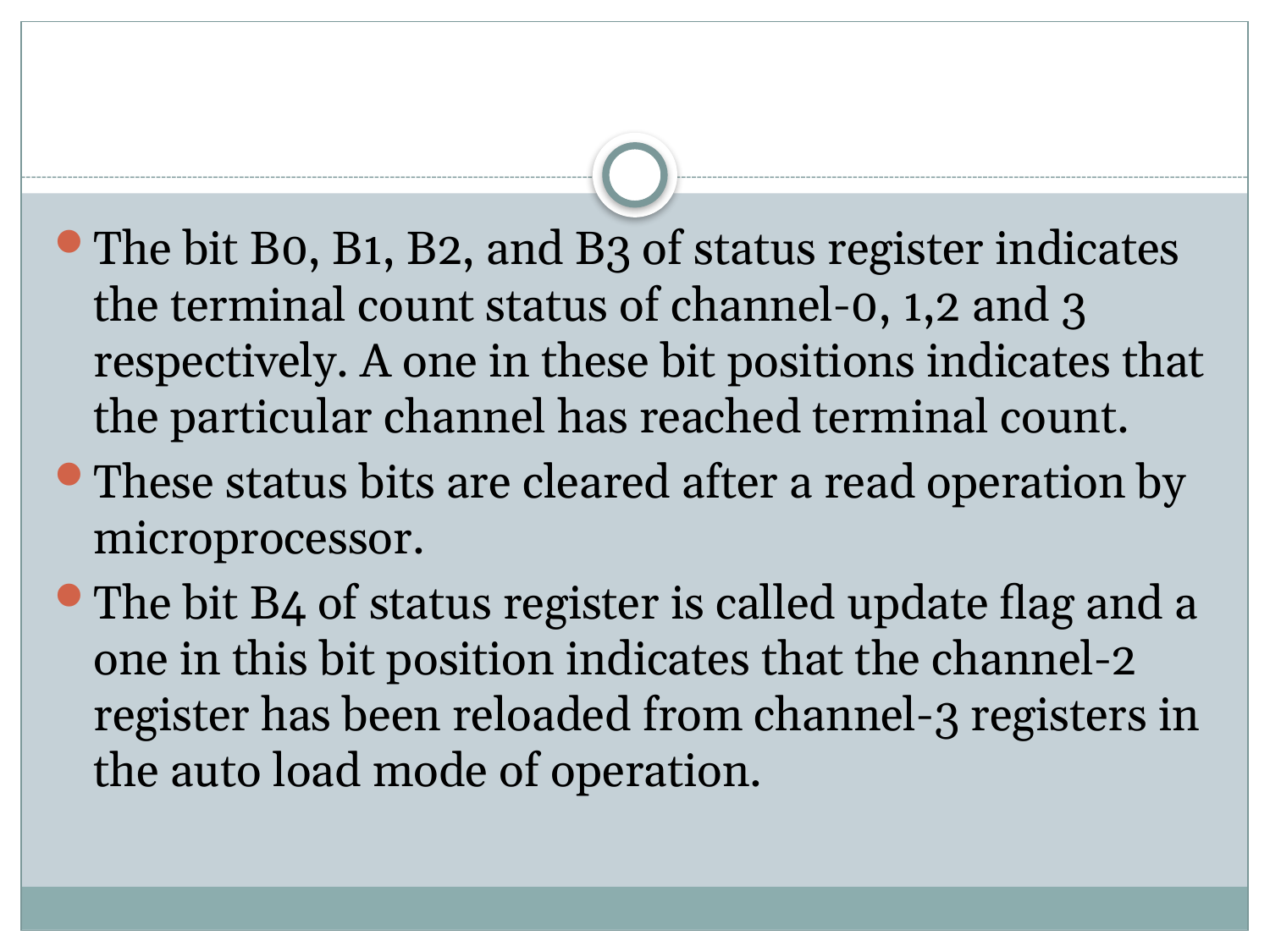

#
The bit B0, B1, B2, and B3 of status register indicates the terminal count status of channel-0, 1,2 and 3 respectively. A one in these bit positions indicates that the particular channel has reached terminal count.
These status bits are cleared after a read operation by microprocessor.
The bit B4 of status register is called update flag and a one in this bit position indicates that the channel-2 register has been reloaded from channel-3 registers in the auto load mode of operation.